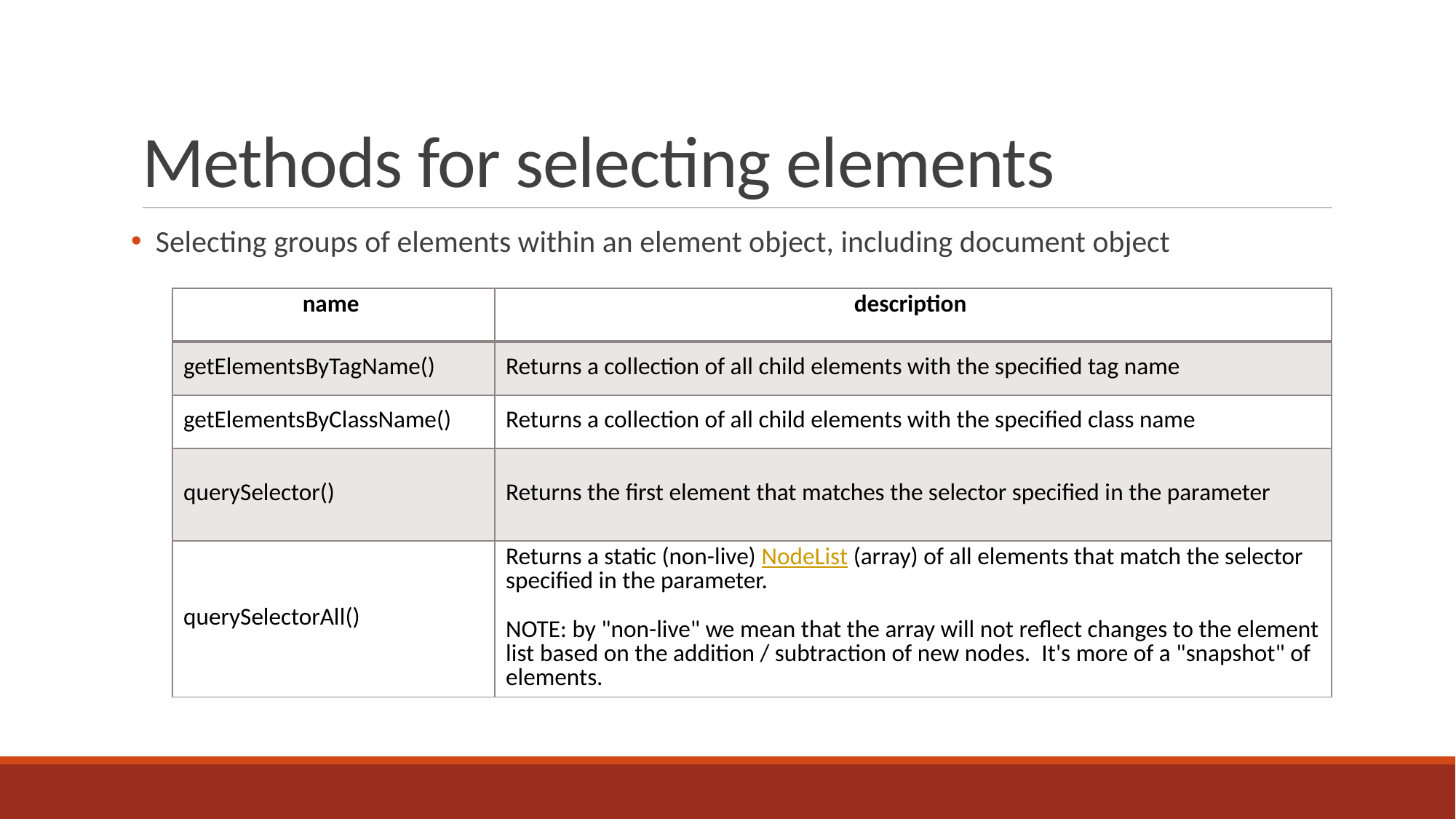

# Methods for selecting elements
  Selecting groups of elements within an element object, including document object
| name | description |
| --- | --- |
| getElementsByTagName() | Returns a collection of all child elements with the specified tag name |
| getElementsByClassName() | Returns a collection of all child elements with the specified class name |
| querySelector() | Returns the first element that matches the selector specified in the parameter |
| querySelectorAll() | Returns a static (non-live) NodeList (array) of all elements that match the selector specified in the parameter. NOTE: by "non-live" we mean that the array will not reflect changes to the element list based on the addition / subtraction of new nodes. It's more of a "snapshot" of elements. |